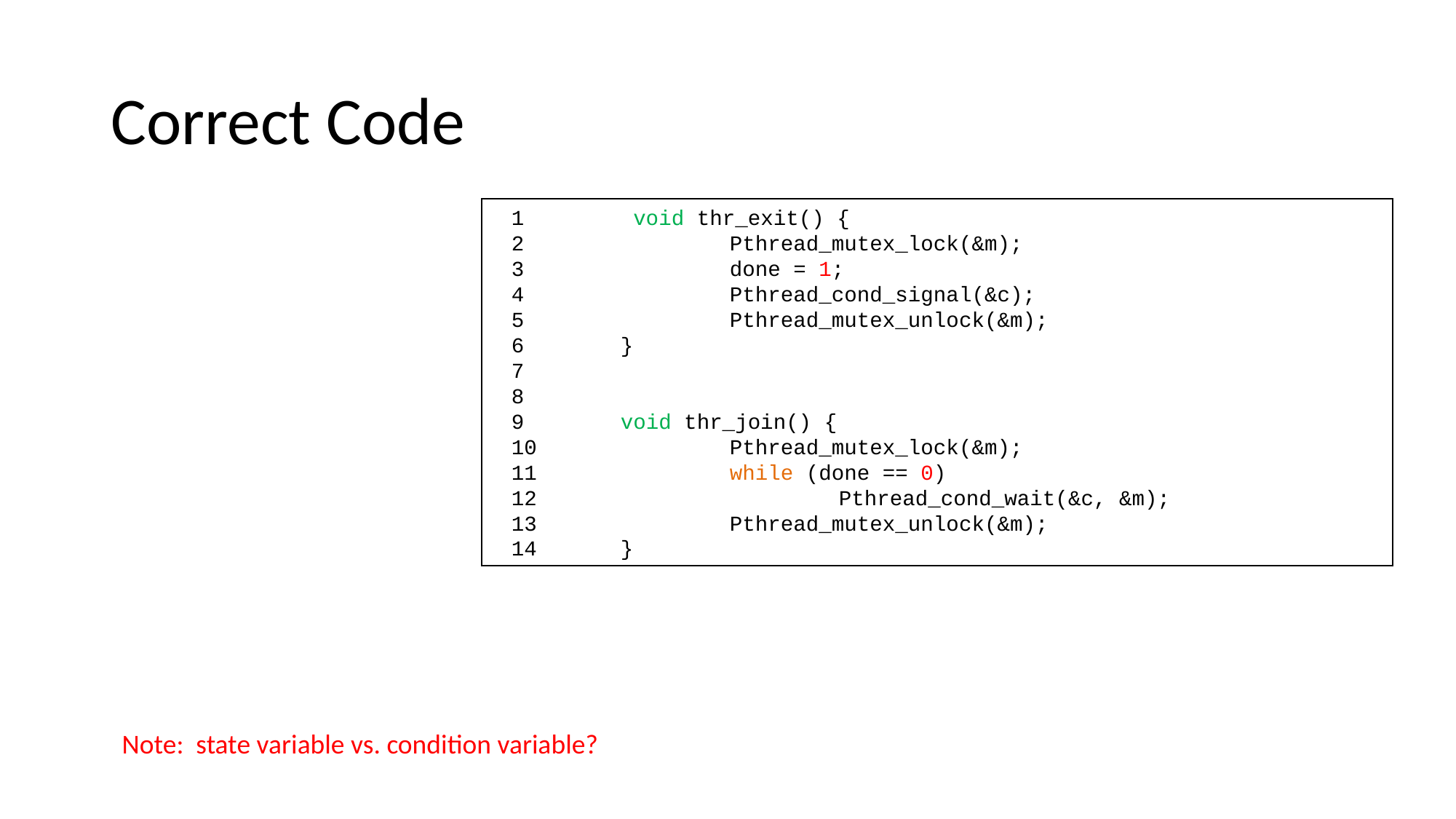

# Correct Code
1 	 void thr_exit() {
2 		Pthread_mutex_lock(&m);
3 		done = 1;
4 		Pthread_cond_signal(&c);
5 		Pthread_mutex_unlock(&m);
6 	}
7
8
9 	void thr_join() {
10 		Pthread_mutex_lock(&m);
11 		while (done == 0)
12 			Pthread_cond_wait(&c, &m);
13 		Pthread_mutex_unlock(&m);
14 	}
Note:  state variable vs. condition variable?